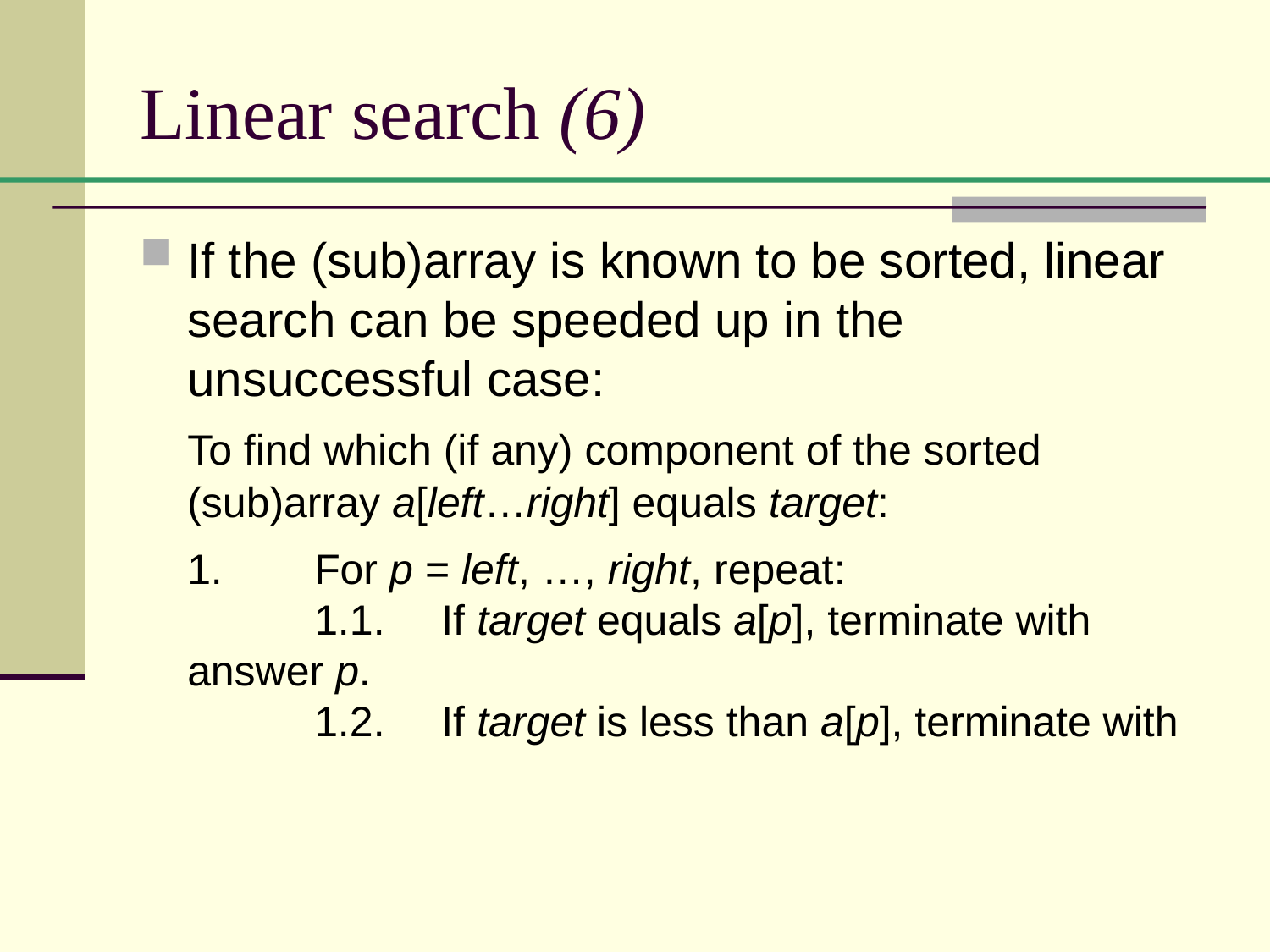

# Linear search (6)

If the (sub)array is known to be sorted, linear search can be speeded up in the unsuccessful case:
	To find which (if any) component of the sorted (sub)array a[left…right] equals target:
	1.	For p = left, …, right, repeat:
	1.1.	If target equals a[p], terminate with answer p.
	1.2.	If target is less than a[p], terminate with                                                                                                                                                                                                                                                                                                                                                                                                                                                                                               		answer none.
2.	Terminate with answer none.
However, binary search is much better!